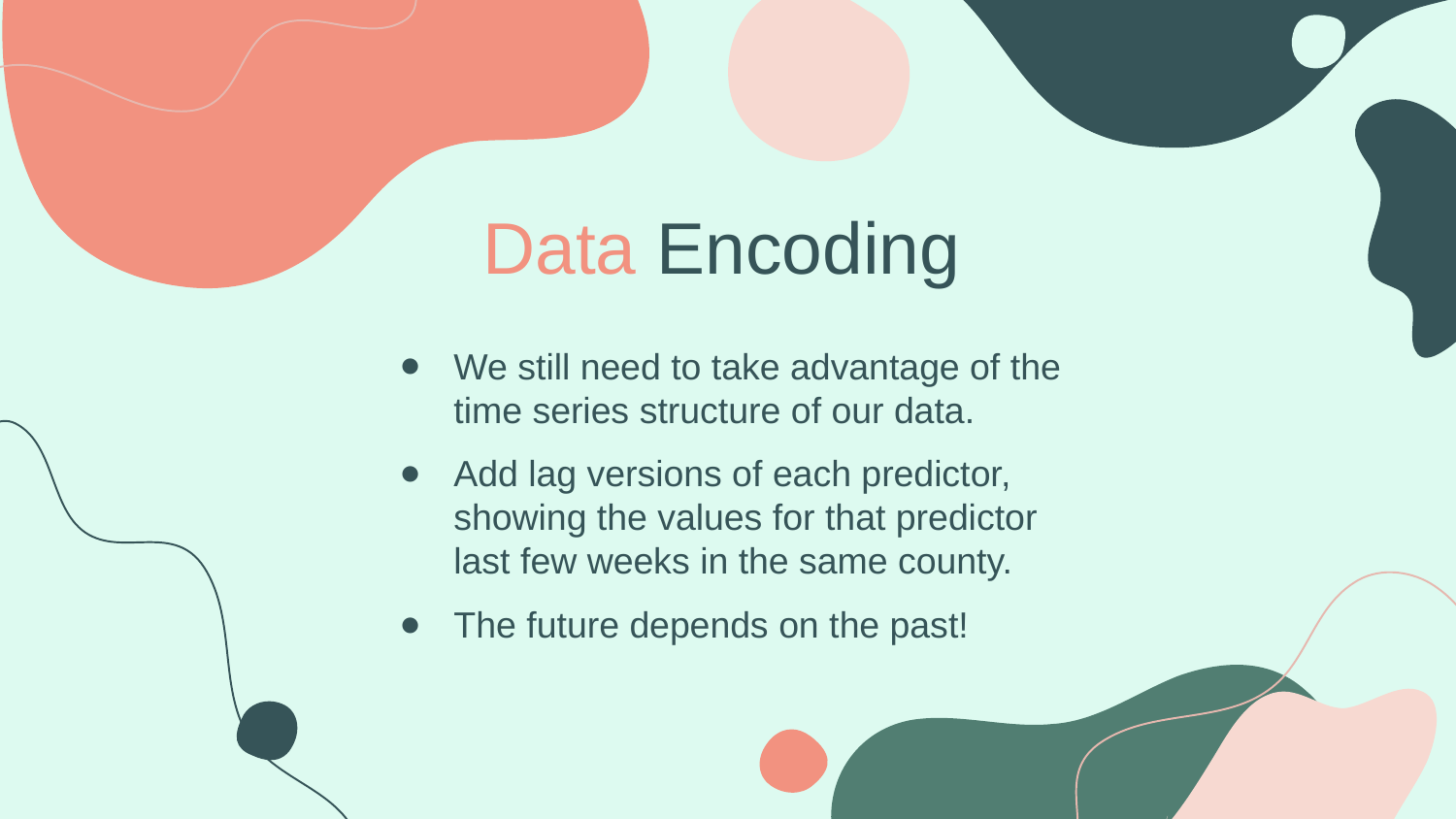

Data Encoding
We still need to take advantage of the time series structure of our data.
Add lag versions of each predictor, showing the values for that predictor last few weeks in the same county.
The future depends on the past!